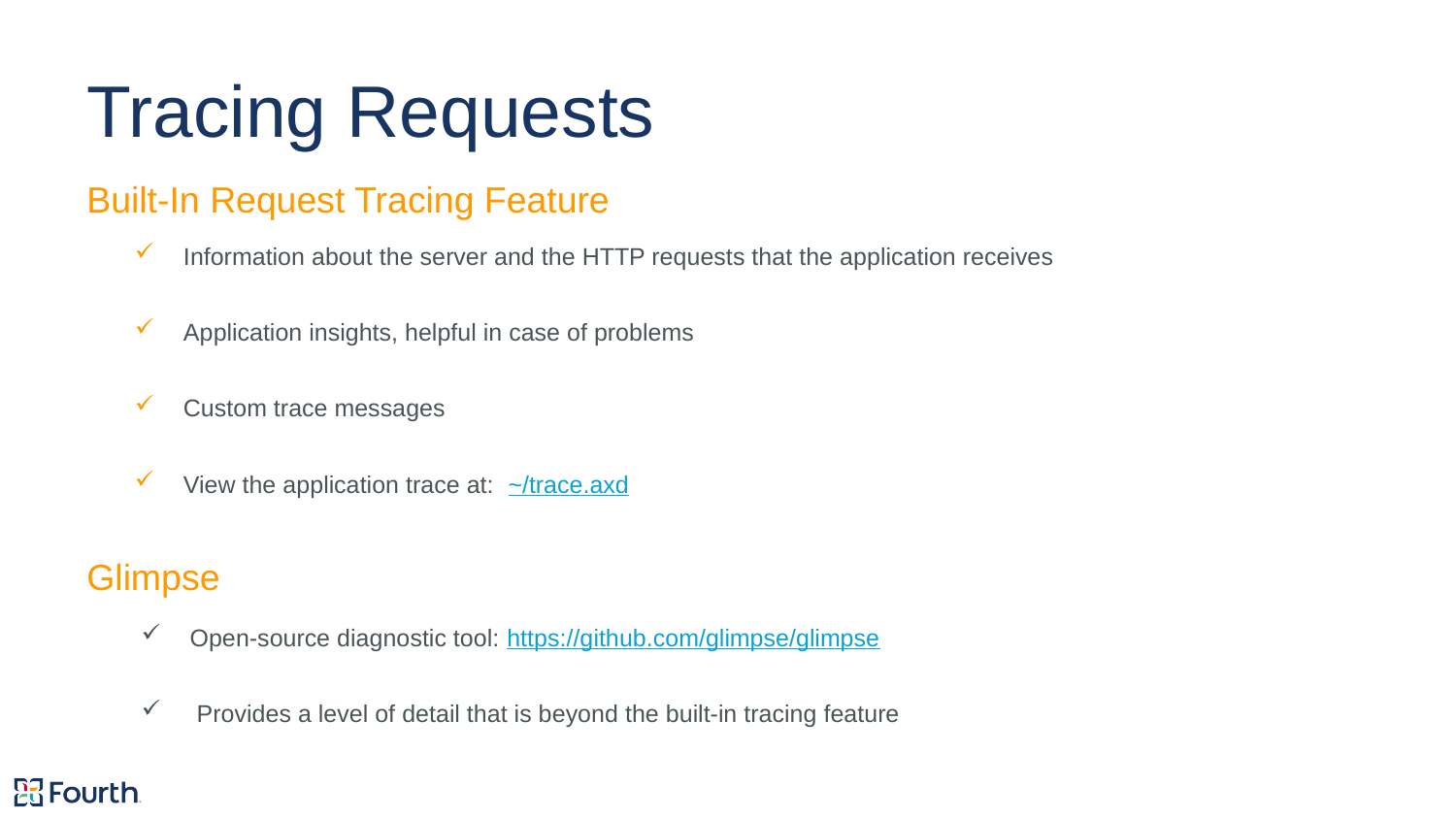

# Tracing Requests
Built-In Request Tracing Feature
Information about the server and the HTTP requests that the application receives
Application insights, helpful in case of problems
Custom trace messages
View the application trace at:  ~/trace.axd
Glimpse
Open-source diagnostic tool: https://github.com/glimpse/glimpse
 Provides a level of detail that is beyond the built-in tracing feature